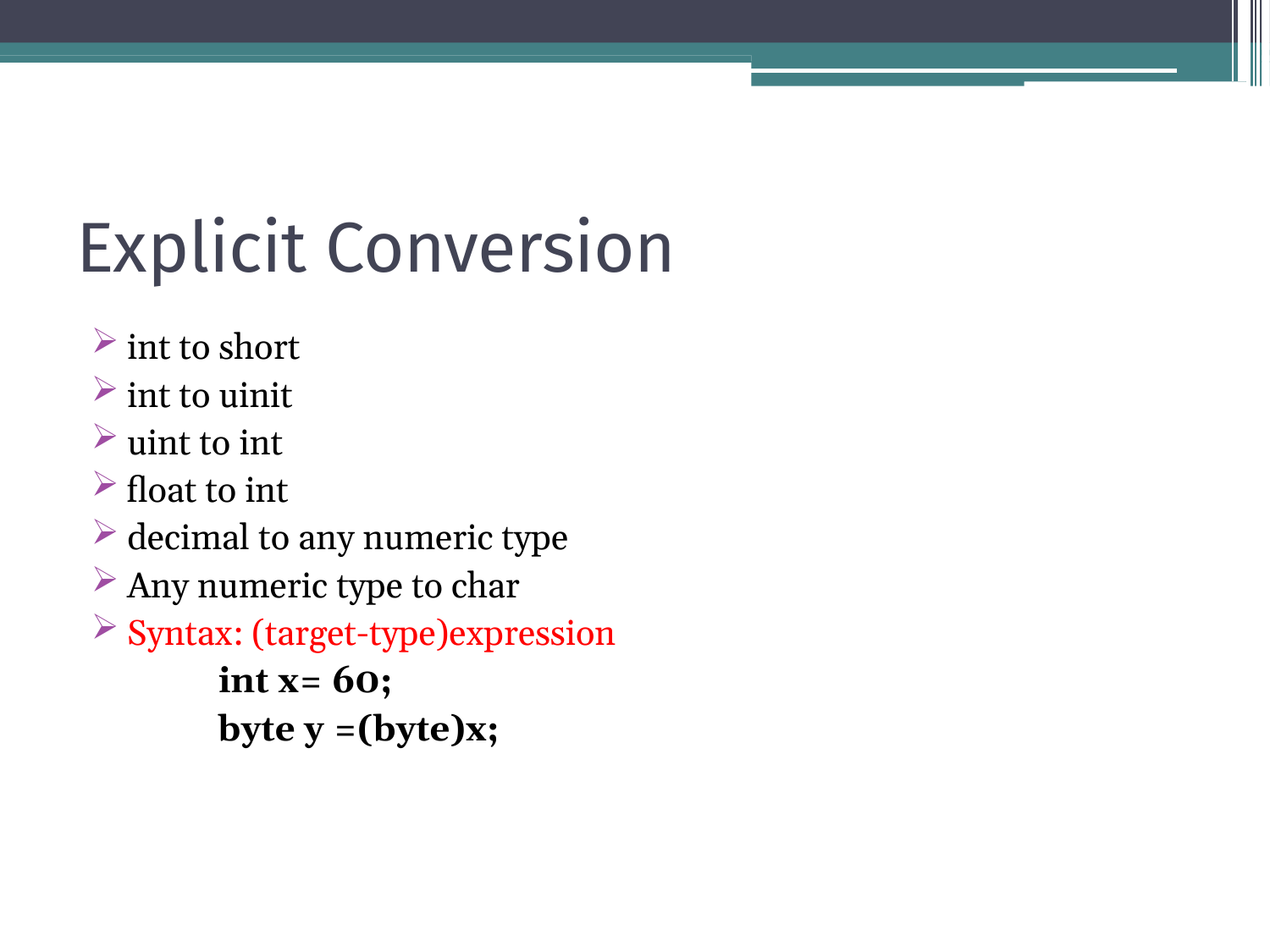

# Explicit Conversion
int to short
int to uinit
uint to int
float to int
decimal to any numeric type
Any numeric type to char
Syntax: (target-type)expression
		int x= 60;
		byte y =(byte)x;